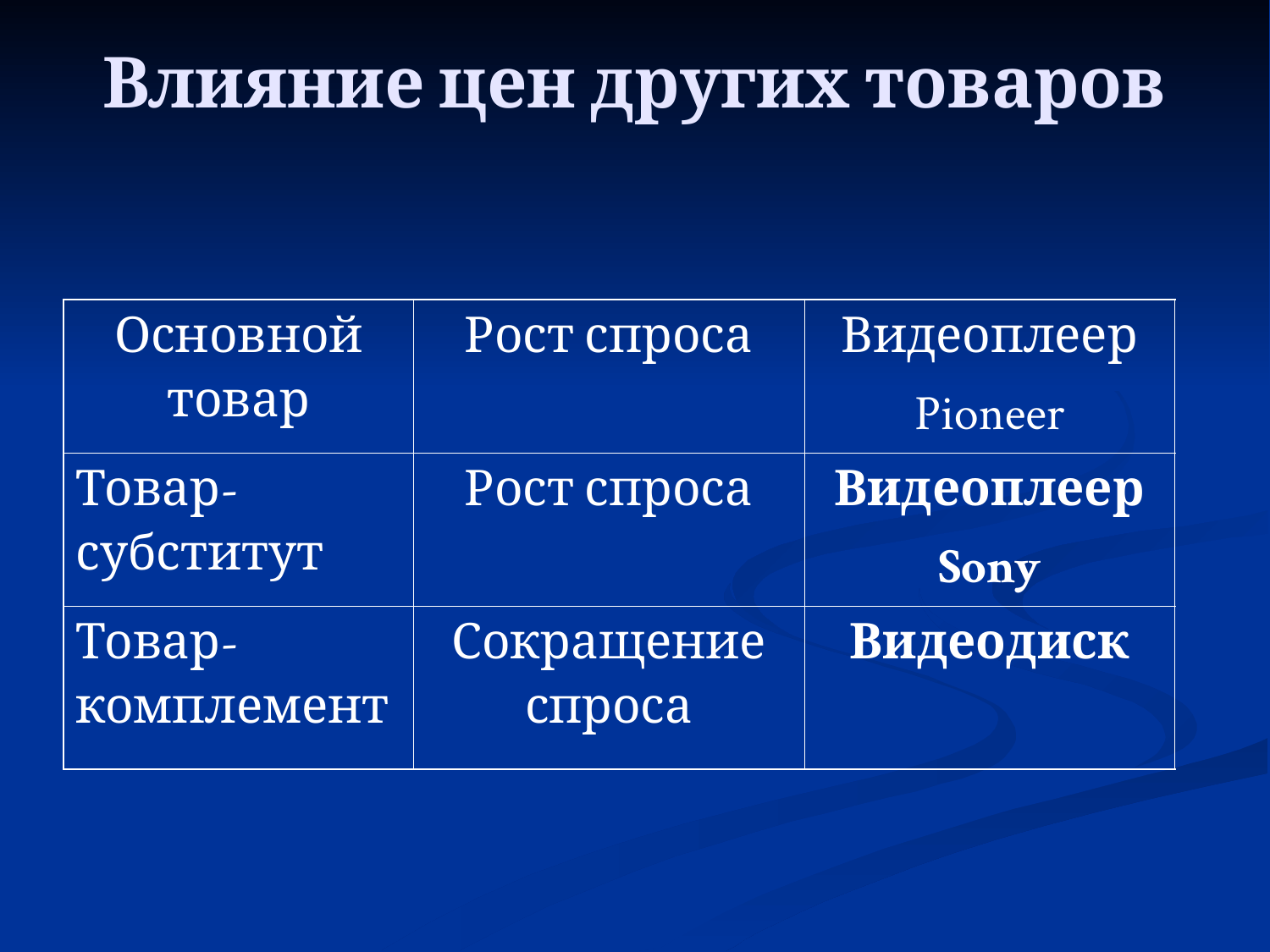

Влияние цен других товаров
| Основной товар | Рост спроса | Видеоплеер Pioneer |
| --- | --- | --- |
| Товар-субститут | Рост спроса | Видеоплеер Sony |
| Товар-комплемент | Сокращение спроса | Видеодиск |